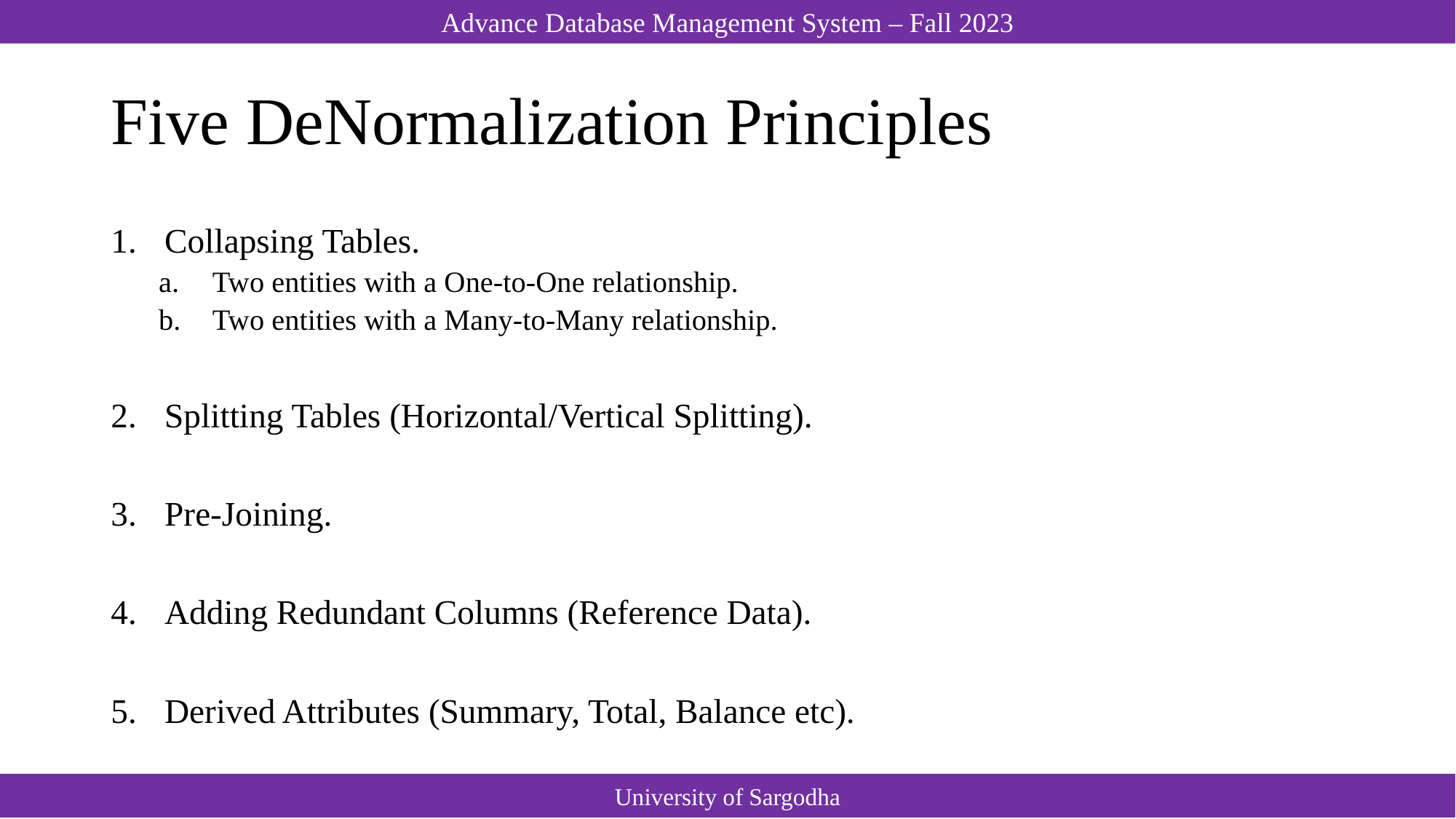

# Five DeNormalization Principles
Collapsing Tables.
Two entities with a One-to-One relationship.
Two entities with a Many-to-Many relationship.

Splitting Tables (Horizontal/Vertical Splitting).

Pre-Joining.

Adding Redundant Columns (Reference Data).

Derived Attributes (Summary, Total, Balance etc).

University of Sargodha